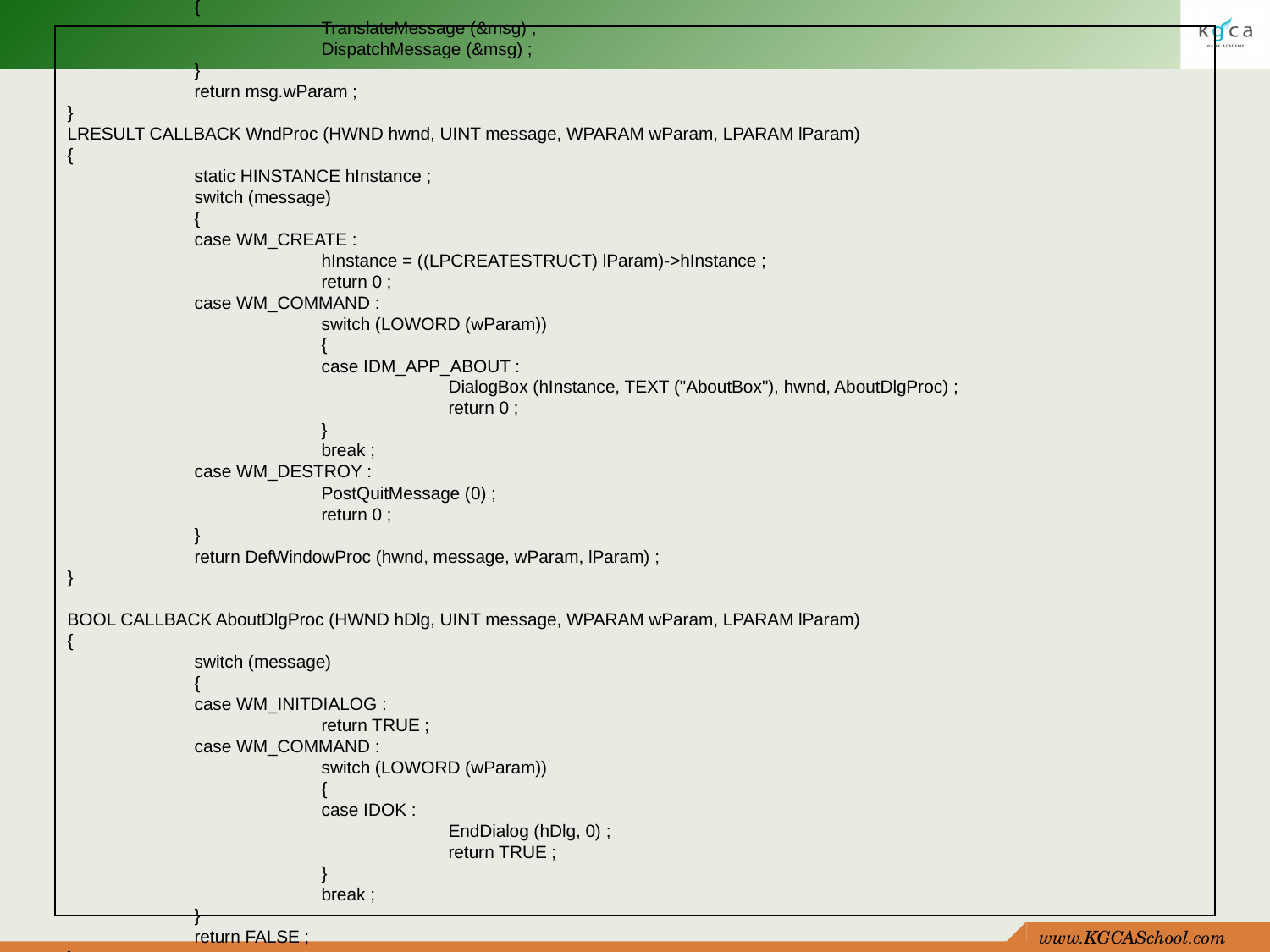

while (GetMessage (&msg, NULL, 0, 0))
	{
		TranslateMessage (&msg) ;
		DispatchMessage (&msg) ;
	}
	return msg.wParam ;
}
LRESULT CALLBACK WndProc (HWND hwnd, UINT message, WPARAM wParam, LPARAM lParam)
{
	static HINSTANCE hInstance ;
	switch (message)
	{
	case WM_CREATE :
		hInstance = ((LPCREATESTRUCT) lParam)->hInstance ;
		return 0 ;
	case WM_COMMAND :
		switch (LOWORD (wParam))
		{
		case IDM_APP_ABOUT :
			DialogBox (hInstance, TEXT ("AboutBox"), hwnd, AboutDlgProc) ;
			return 0 ;
		}
		break ;
	case WM_DESTROY :
		PostQuitMessage (0) ;
		return 0 ;
	}
	return DefWindowProc (hwnd, message, wParam, lParam) ;
}

BOOL CALLBACK AboutDlgProc (HWND hDlg, UINT message, WPARAM wParam, LPARAM lParam)
{
	switch (message)
	{
	case WM_INITDIALOG :
		return TRUE ;
	case WM_COMMAND :
		switch (LOWORD (wParam))
		{
		case IDOK :
			EndDialog (hDlg, 0) ;
			return TRUE ;
		}
		break ;
	}
	return FALSE ;
}